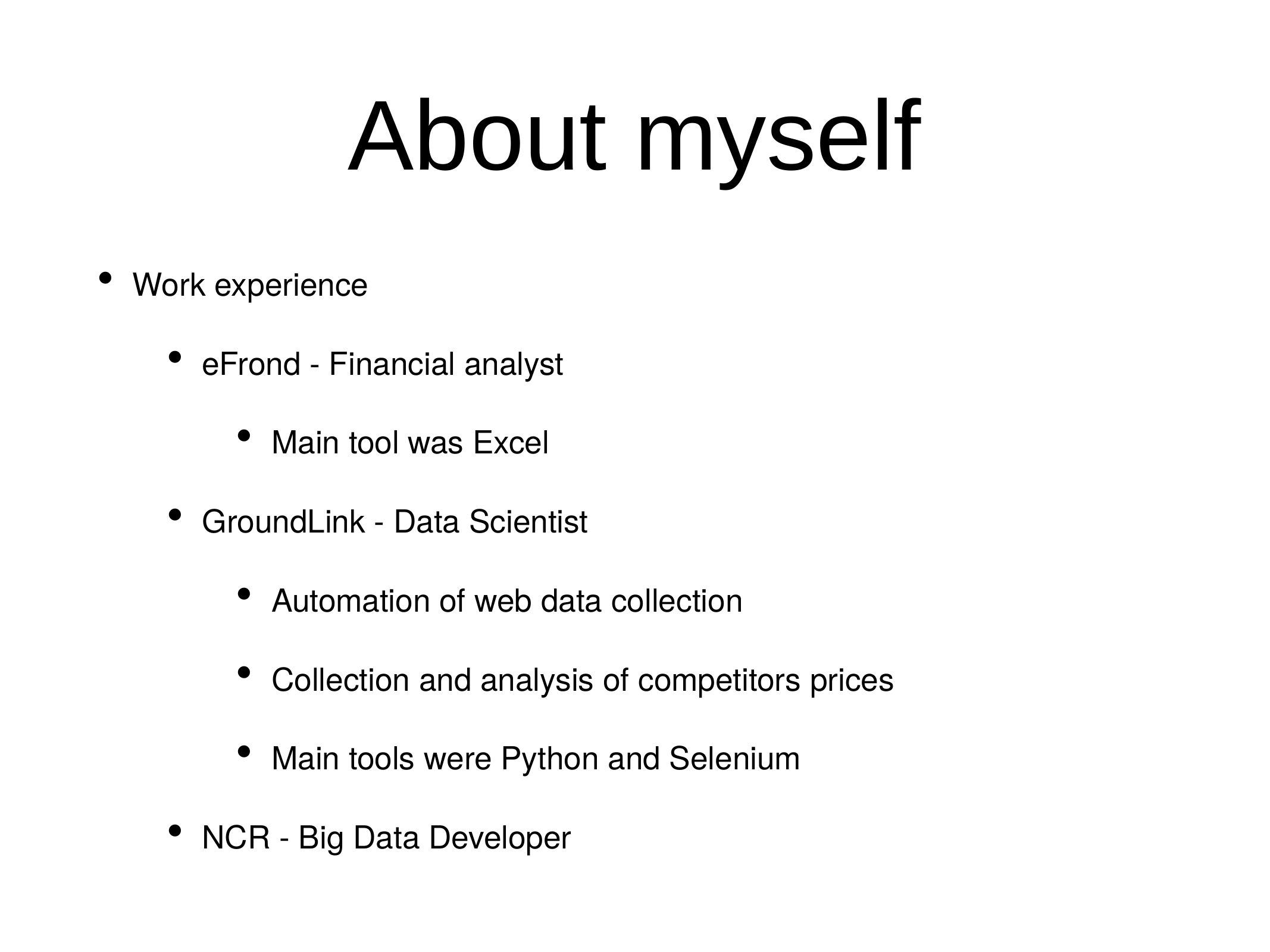

# About myself
Work experience
eFrond - Financial analyst
Main tool was Excel
GroundLink - Data Scientist
Automation of web data collection
Collection and analysis of competitors prices
Main tools were Python and Selenium
NCR - Big Data Developer